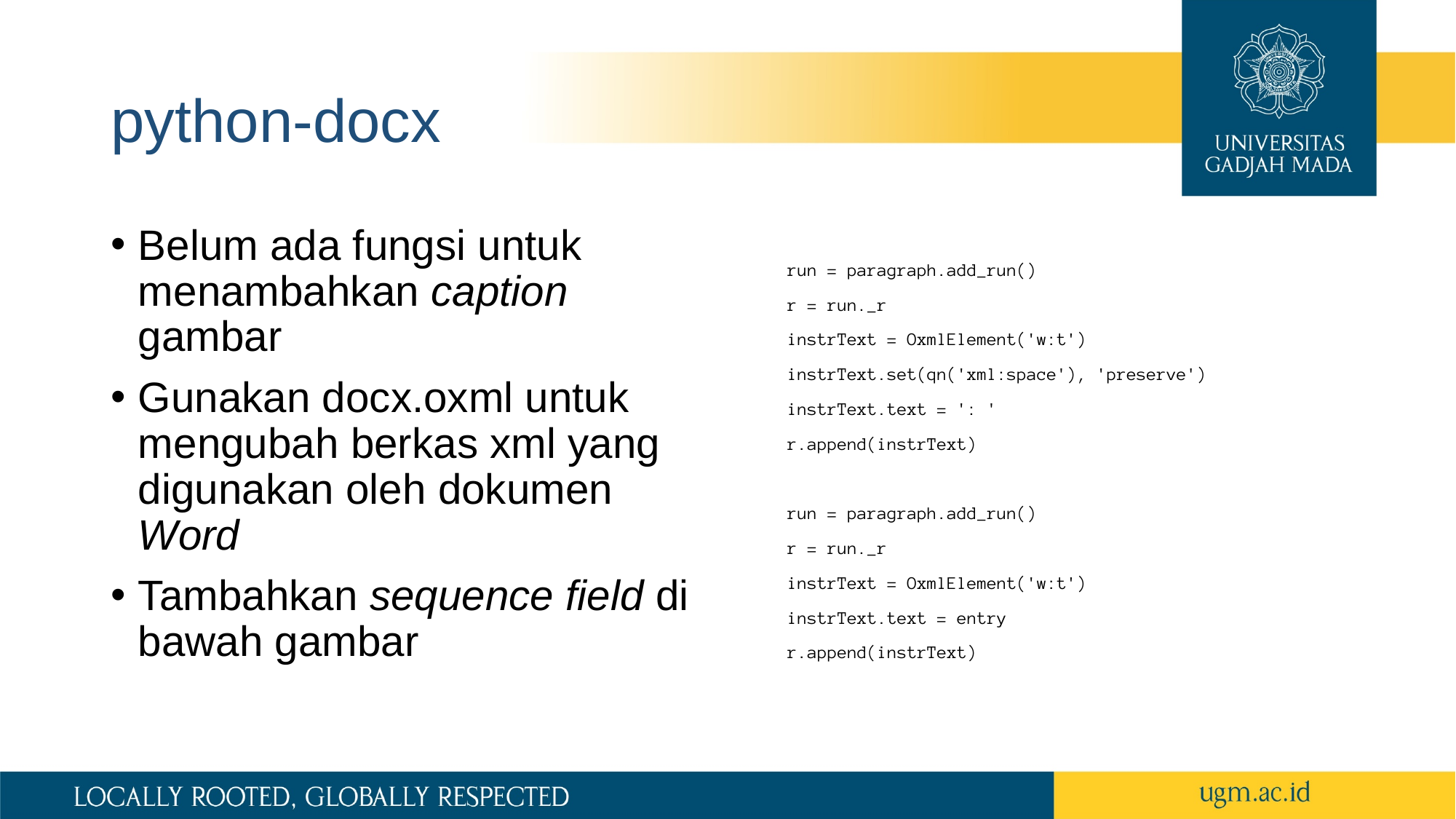

# python-docx
Belum ada fungsi untuk menambahkan caption gambar
Gunakan docx.oxml untuk mengubah berkas xml yang digunakan oleh dokumen Word
Tambahkan sequence field di bawah gambar

    run = paragraph.add_run()
    r = run._r
    instrText = OxmlElement('w:t')
    instrText.set(qn('xml:space'), 'preserve')
    instrText.text = ': '
    r.append(instrText)

    run = paragraph.add_run()
    r = run._r
    instrText = OxmlElement('w:t')
    instrText.text = entry
    r.append(instrText)